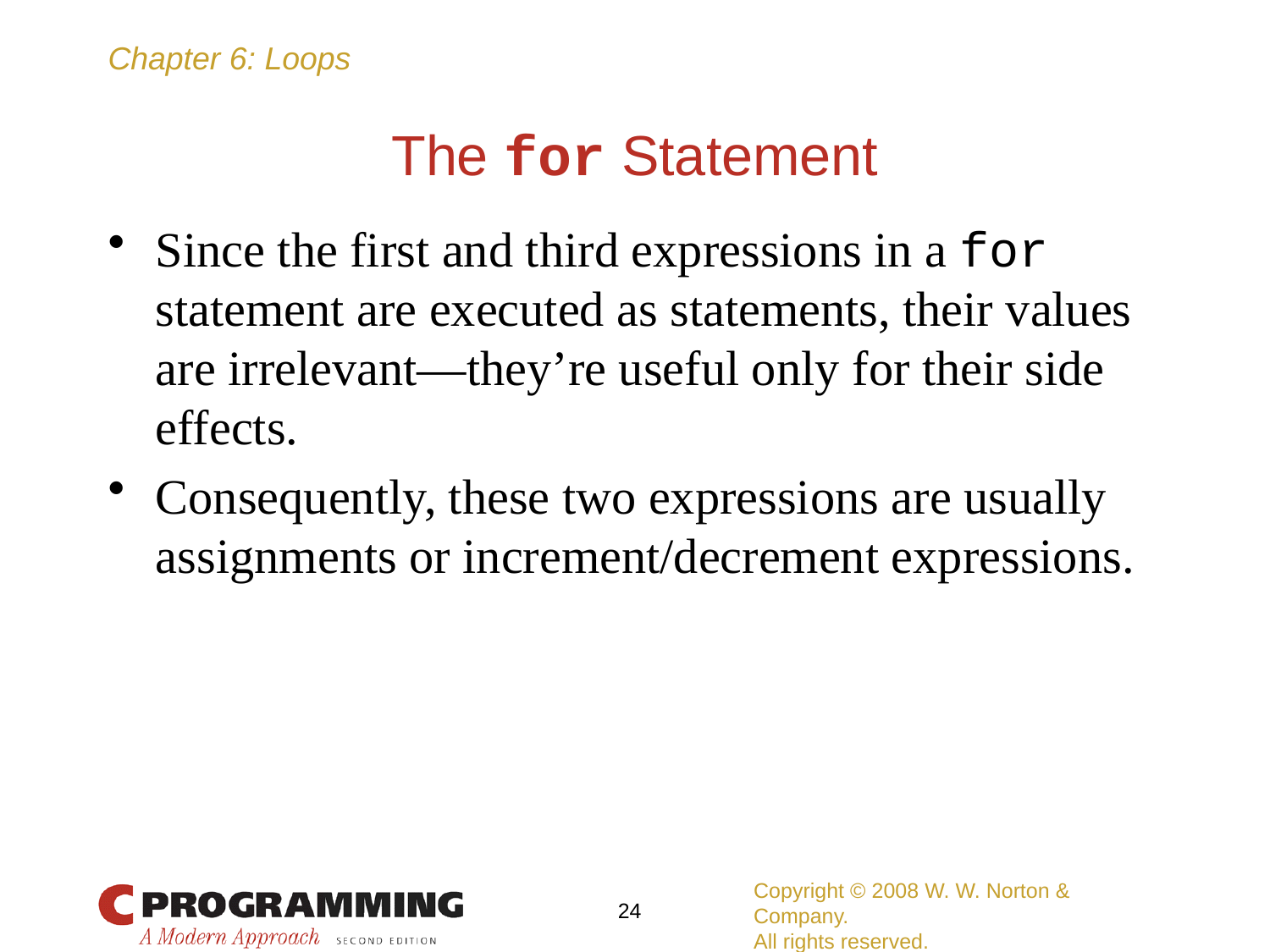

# The for Statement
Since the first and third expressions in a for statement are executed as statements, their values are irrelevant—they’re useful only for their side effects.
Consequently, these two expressions are usually assignments or increment/decrement expressions.

Copyright © 2008 W. W. Norton & Company.
All rights reserved.
24